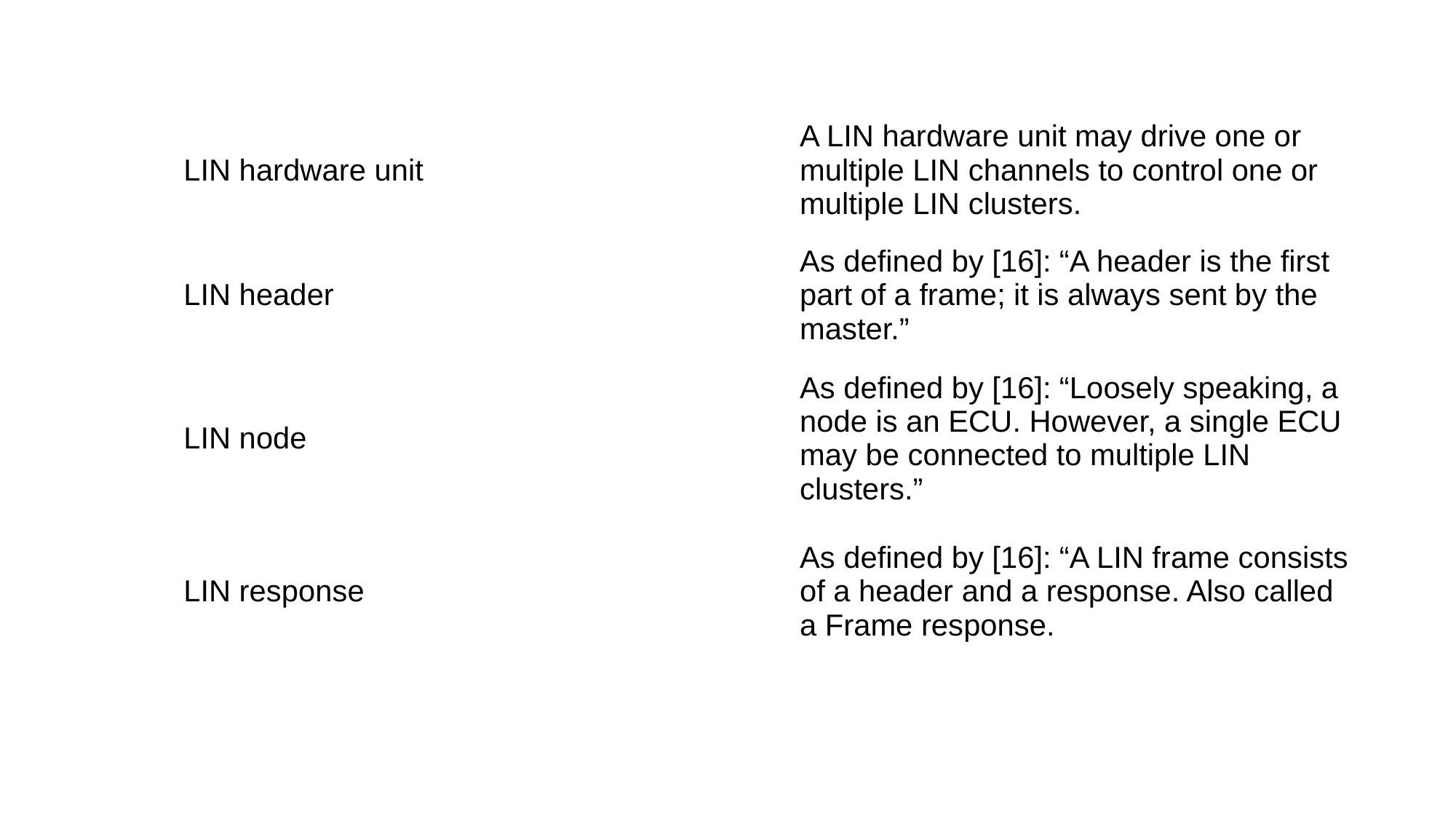

| LIN hardware unit | A LIN hardware unit may drive one or multiple LIN channels to control one or multiple LIN clusters. |
| --- | --- |
| LIN header | As defined by [16]: “A header is the first part of a frame; it is always sent by the master.” |
| LIN node | As defined by [16]: “Loosely speaking, a node is an ECU. However, a single ECU may be connected to multiple LIN clusters.” |
| LIN response | As defined by [16]: “A LIN frame consists of a header and a response. Also called a Frame response. |